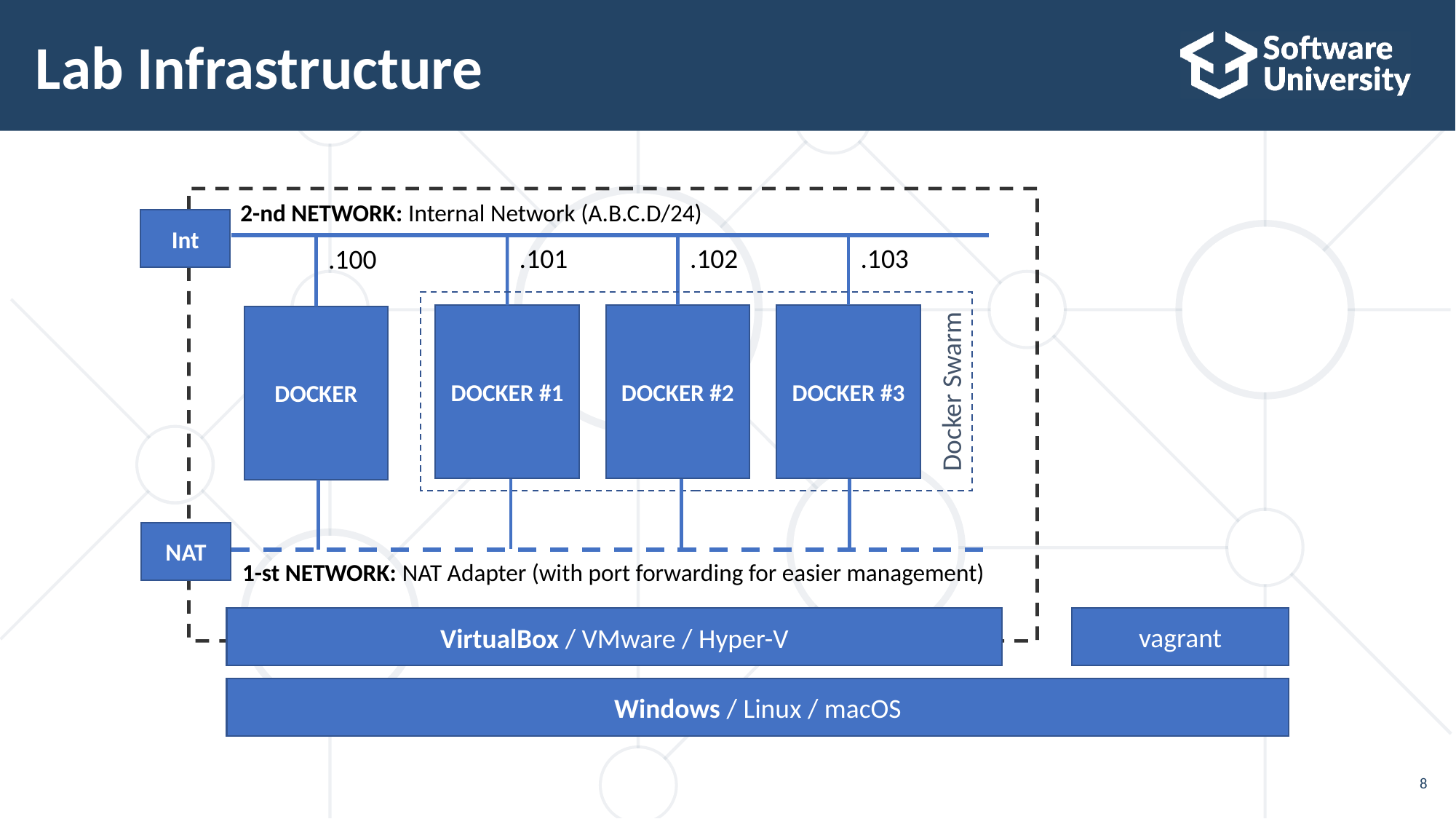

# Lab Infrastructure

2-nd NETWORK: Internal Network (A.B.C.D/24)
Int
.101
.102
.103
.100
Docker Swarm
DOCKER #1
DOCKER #2
DOCKER #3
DOCKER
NAT
1-st NETWORK: NAT Adapter (with port forwarding for easier management)
vagrant
VirtualBox / VMware / Hyper-V
Windows / Linux / macOS
8